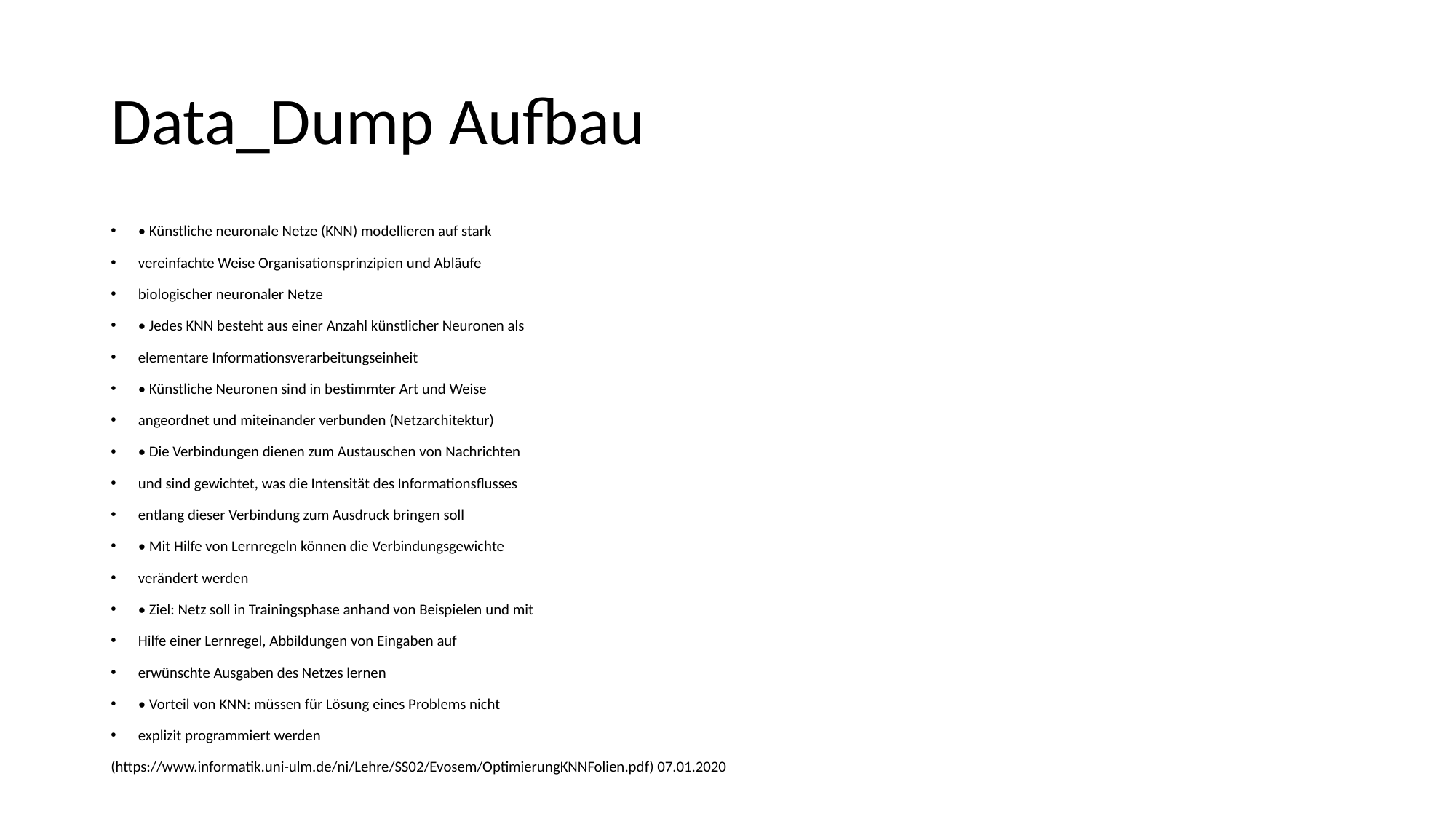

# Data_Dump Aufbau
• Künstliche neuronale Netze (KNN) modellieren auf stark
vereinfachte Weise Organisationsprinzipien und Abläufe
biologischer neuronaler Netze
• Jedes KNN besteht aus einer Anzahl künstlicher Neuronen als
elementare Informationsverarbeitungseinheit
• Künstliche Neuronen sind in bestimmter Art und Weise
angeordnet und miteinander verbunden (Netzarchitektur)
• Die Verbindungen dienen zum Austauschen von Nachrichten
und sind gewichtet, was die Intensität des Informationsflusses
entlang dieser Verbindung zum Ausdruck bringen soll
• Mit Hilfe von Lernregeln können die Verbindungsgewichte
verändert werden
• Ziel: Netz soll in Trainingsphase anhand von Beispielen und mit
Hilfe einer Lernregel, Abbildungen von Eingaben auf
erwünschte Ausgaben des Netzes lernen
• Vorteil von KNN: müssen für Lösung eines Problems nicht
explizit programmiert werden
(https://www.informatik.uni-ulm.de/ni/Lehre/SS02/Evosem/OptimierungKNNFolien.pdf) 07.01.2020